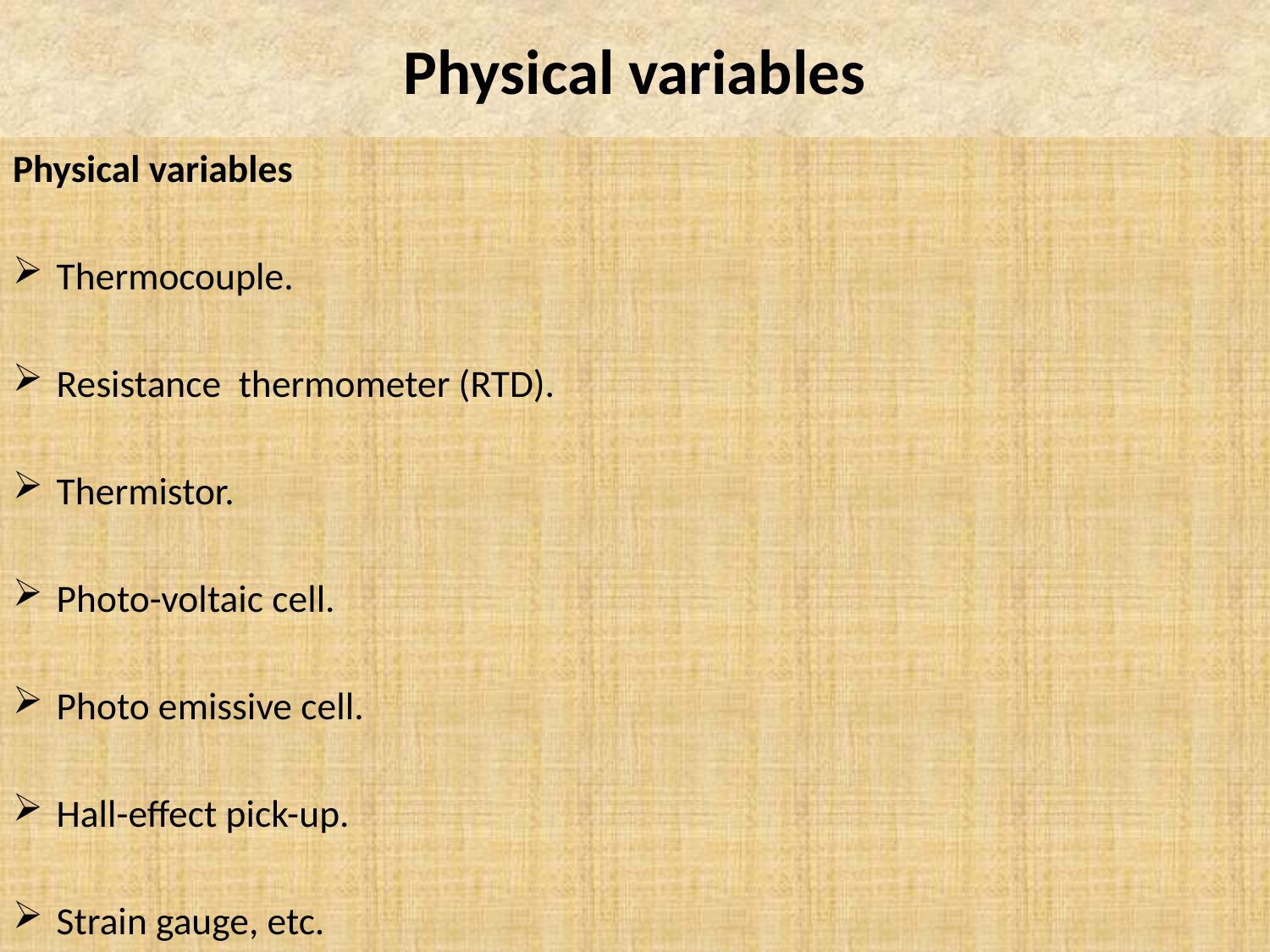

# Physical variables
Physical variables

Thermocouple.

Resistance  thermometer (RTD).

Thermistor.

Photo-voltaic cell.

Photo emissive cell.

Hall-effect pick-up.

Strain gauge, etc.